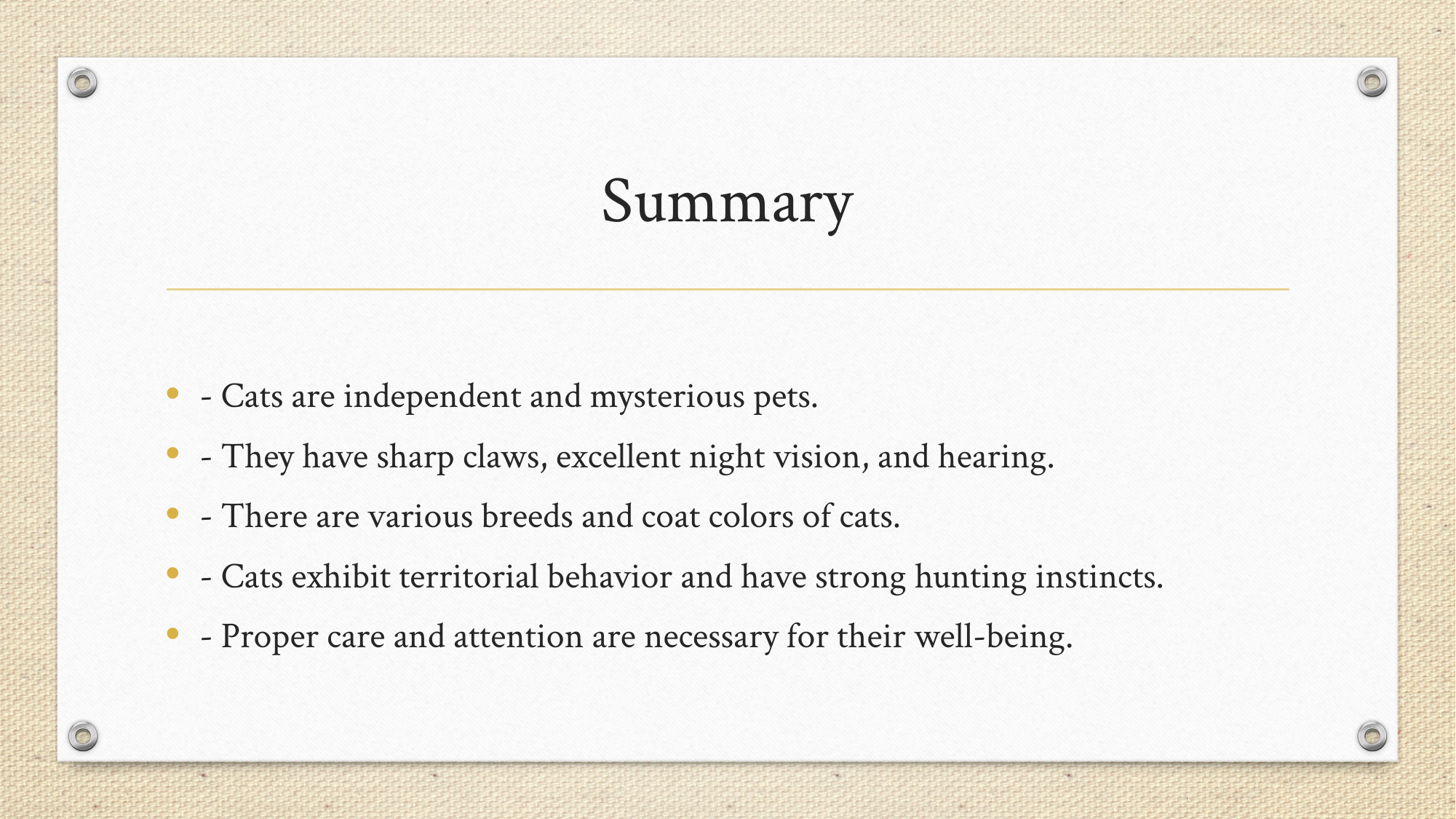

# Summary

- Cats are independent and mysterious pets.
- They have sharp claws, excellent night vision, and hearing.
- There are various breeds and coat colors of cats.
- Cats exhibit territorial behavior and have strong hunting instincts.
- Proper care and attention are necessary for their well-being.